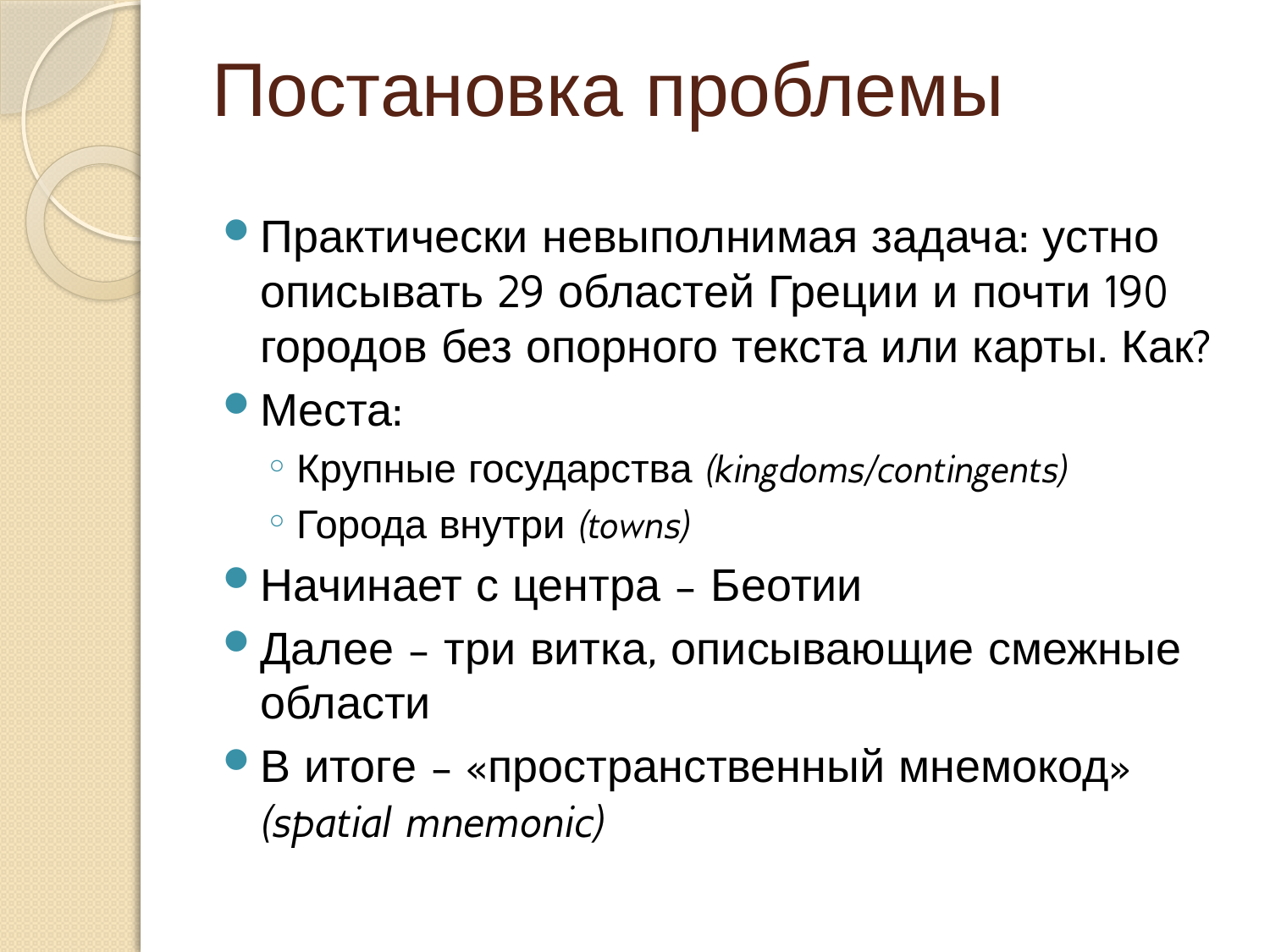

# Постановка проблемы
Практически невыполнимая задача: устно описывать 29 областей Греции и почти 190 городов без опорного текста или карты. Как?
Места:
Крупные государства (kingdoms/contingents)
Города внутри (towns)
Начинает с центра – Беотии
Далее – три витка, описывающие смежные области
В итоге – «пространственный мнемокод» (spatial mnemonic)